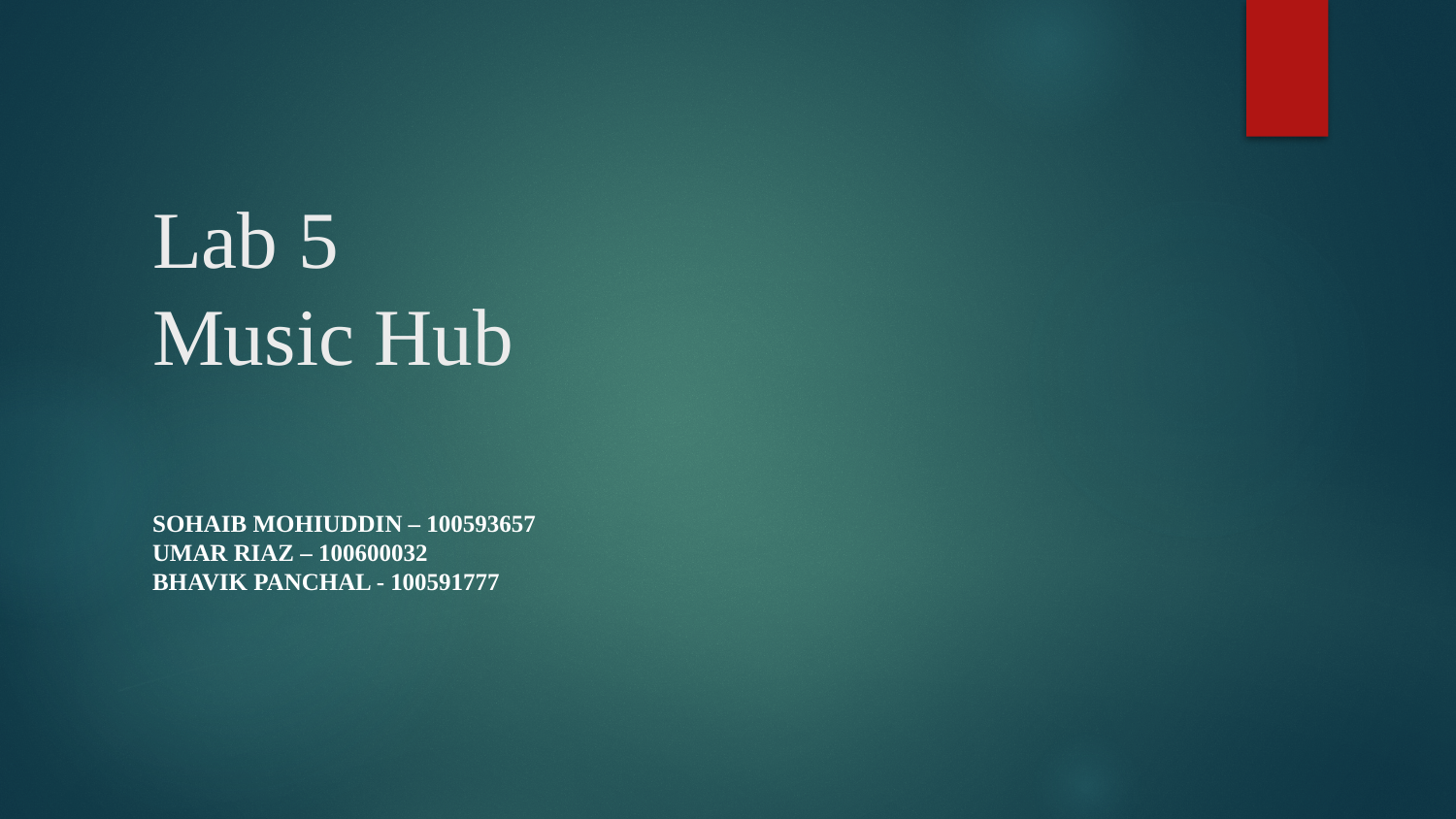

# Lab 5
Music Hub
Sohaib Mohiuddin – 100593657
Umar Riaz – 100600032
Bhavik Panchal - 100591777